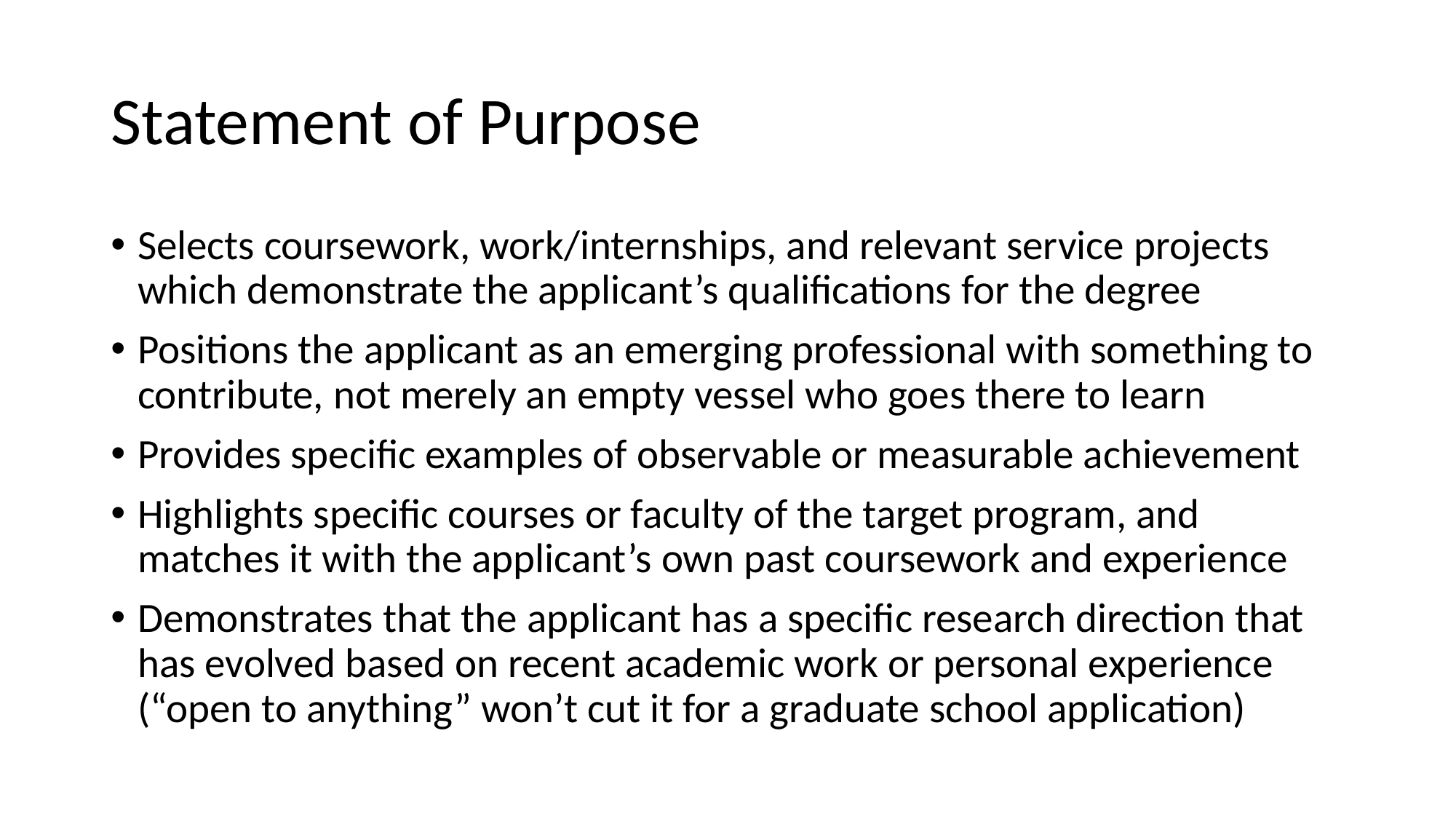

# Statement of Purpose
Selects coursework, work/internships, and relevant service projects which demonstrate the applicant’s qualifications for the degree
Positions the applicant as an emerging professional with something to contribute, not merely an empty vessel who goes there to learn
Provides specific examples of observable or measurable achievement
Highlights specific courses or faculty of the target program, and matches it with the applicant’s own past coursework and experience
Demonstrates that the applicant has a specific research direction that has evolved based on recent academic work or personal experience (“open to anything” won’t cut it for a graduate school application)